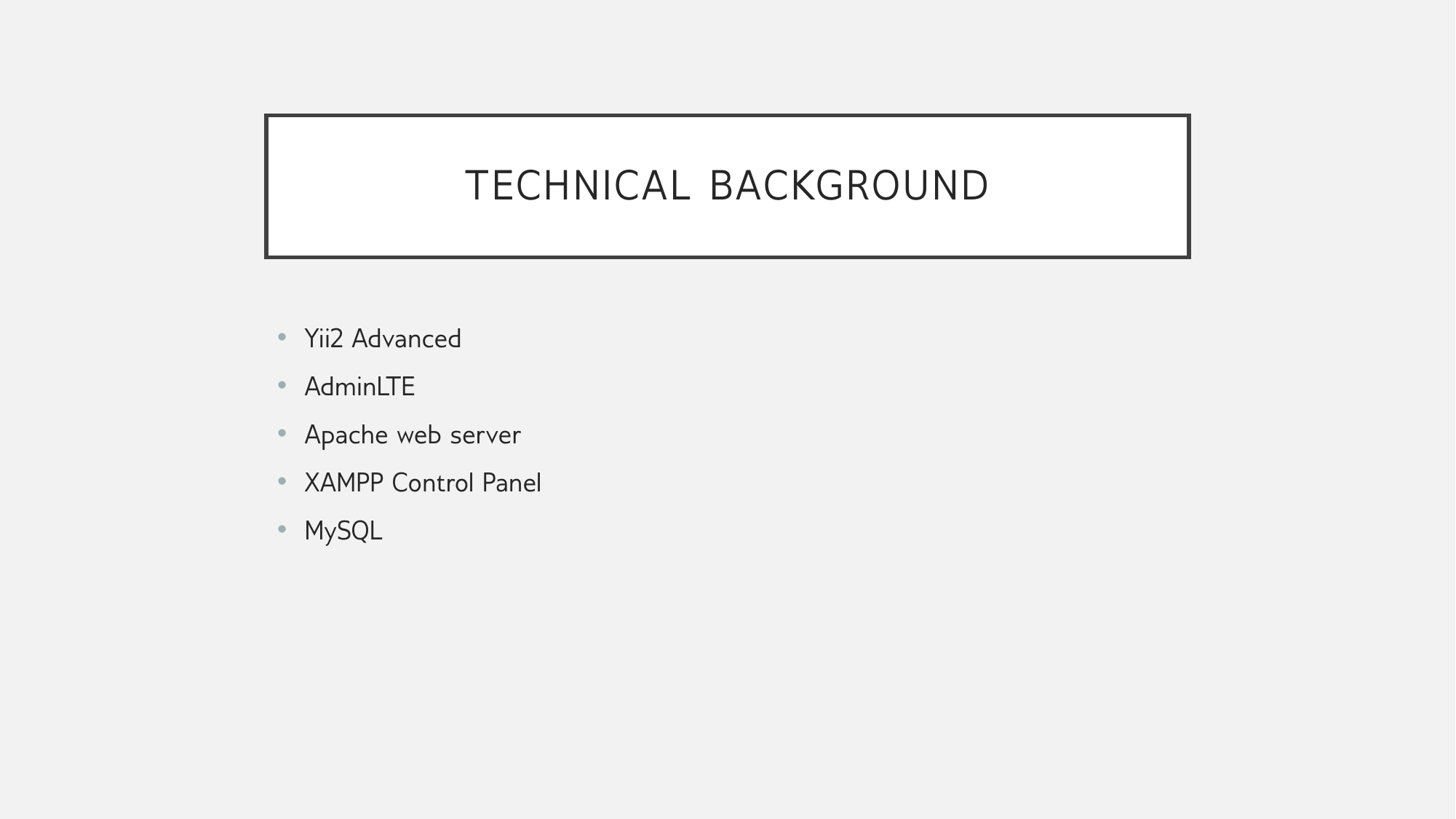

# Technical Background
Yii2 Advanced
AdminLTE
Apache web server
XAMPP Control Panel
MySQL